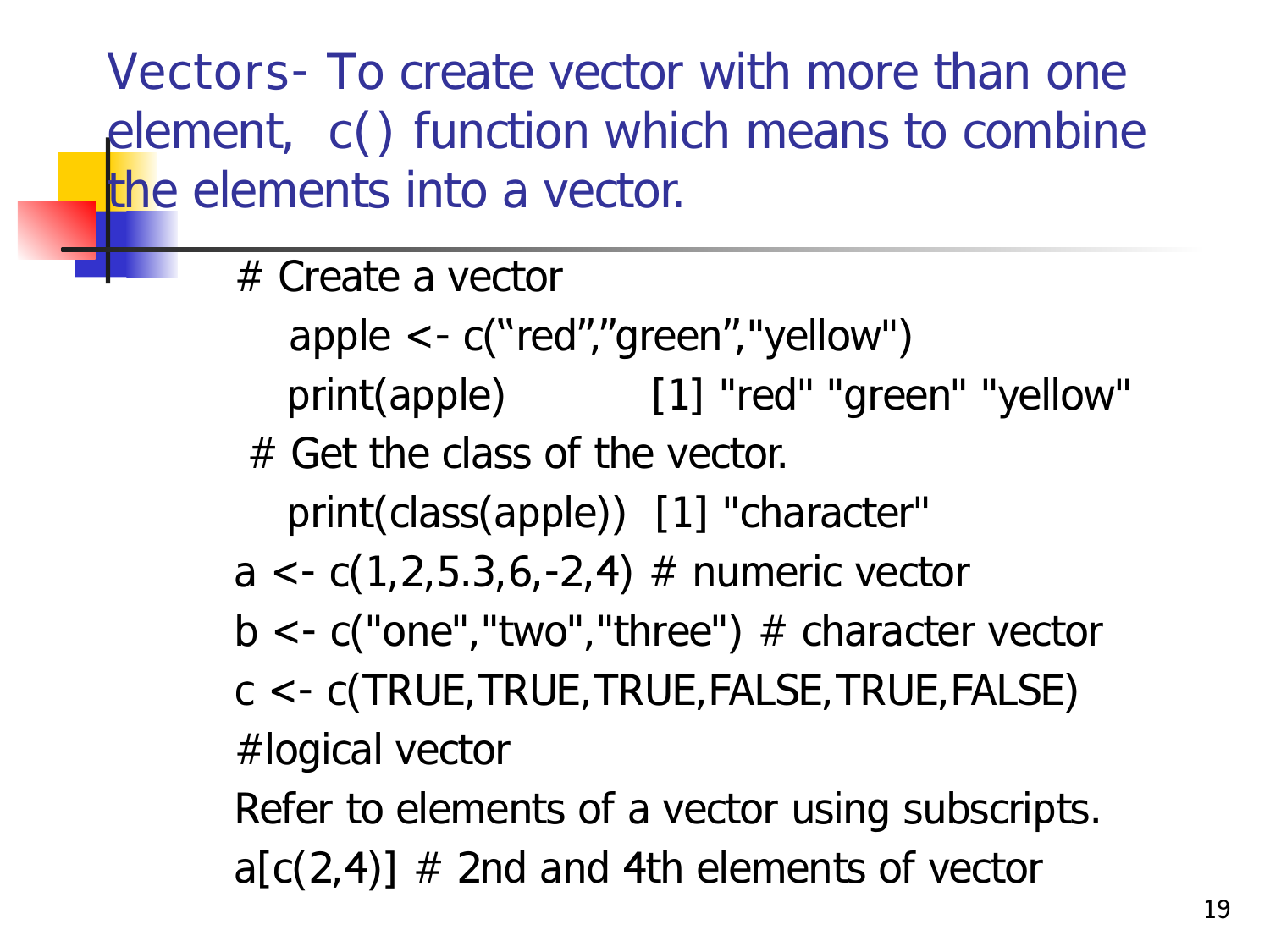

# Vectors- To create vector with more than one element,  c() function which means to combine the elements into a vector.
# Create a vector
	 apple <- c(“red”,”green”,"yellow")
    print(apple)           [1] "red" "green" "yellow"
 # Get the class of the vector.
    print(class(apple))  [1] "character"
a <- c(1,2,5.3,6,-2,4) # numeric vector
b <- c("one","two","three") # character vector
c <- c(TRUE,TRUE,TRUE,FALSE,TRUE,FALSE)
#logical vector
Refer to elements of a vector using subscripts.
a[c(2,4)] # 2nd and 4th elements of vector
19